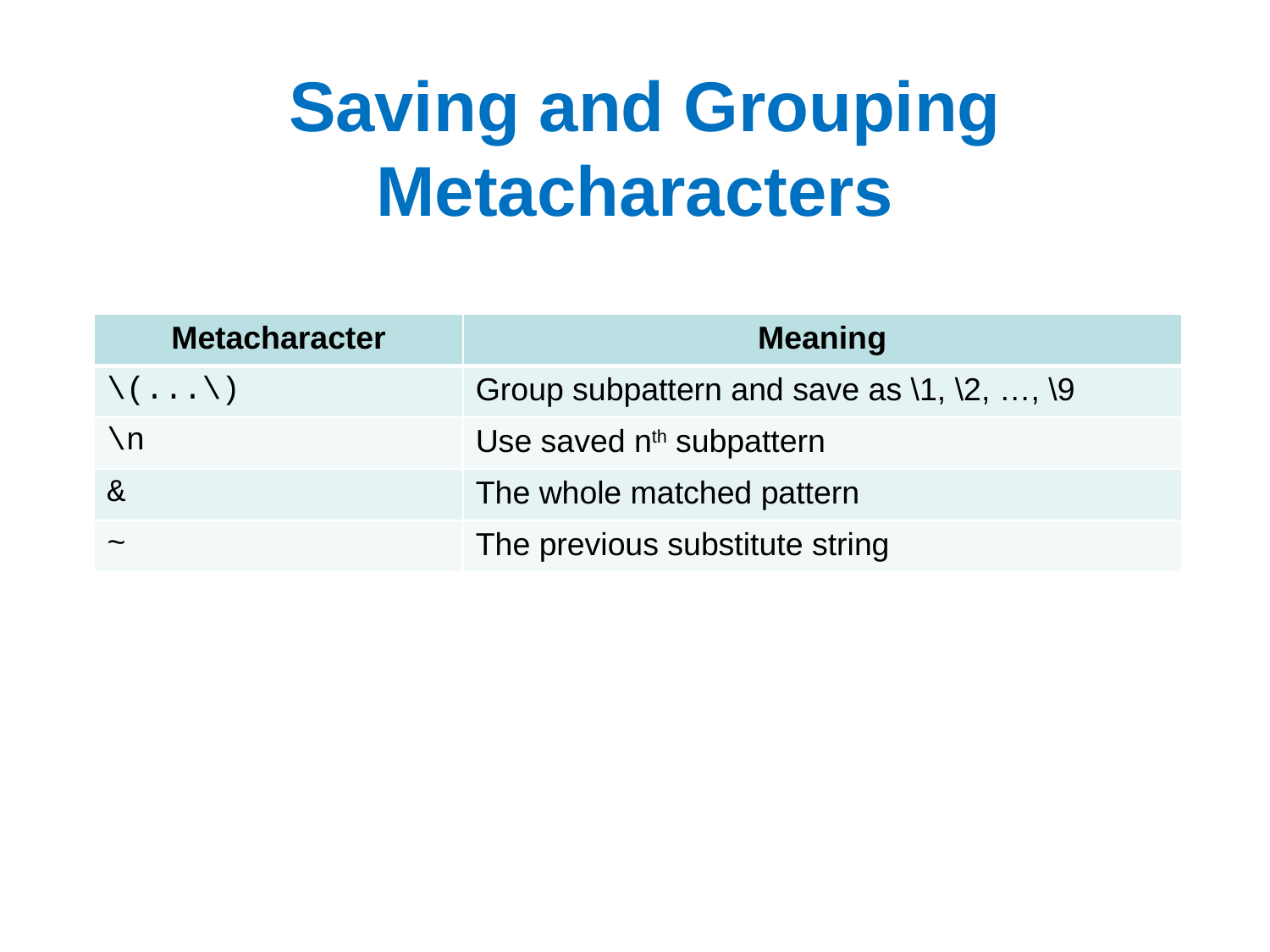

# Saving and Grouping Metacharacters
| Metacharacter | Meaning |
| --- | --- |
| \(...\) | Group subpattern and save as \1, \2, …, \9 |
| \n | Use saved nth subpattern |
| & | The whole matched pattern |
| ~ | The previous substitute string |